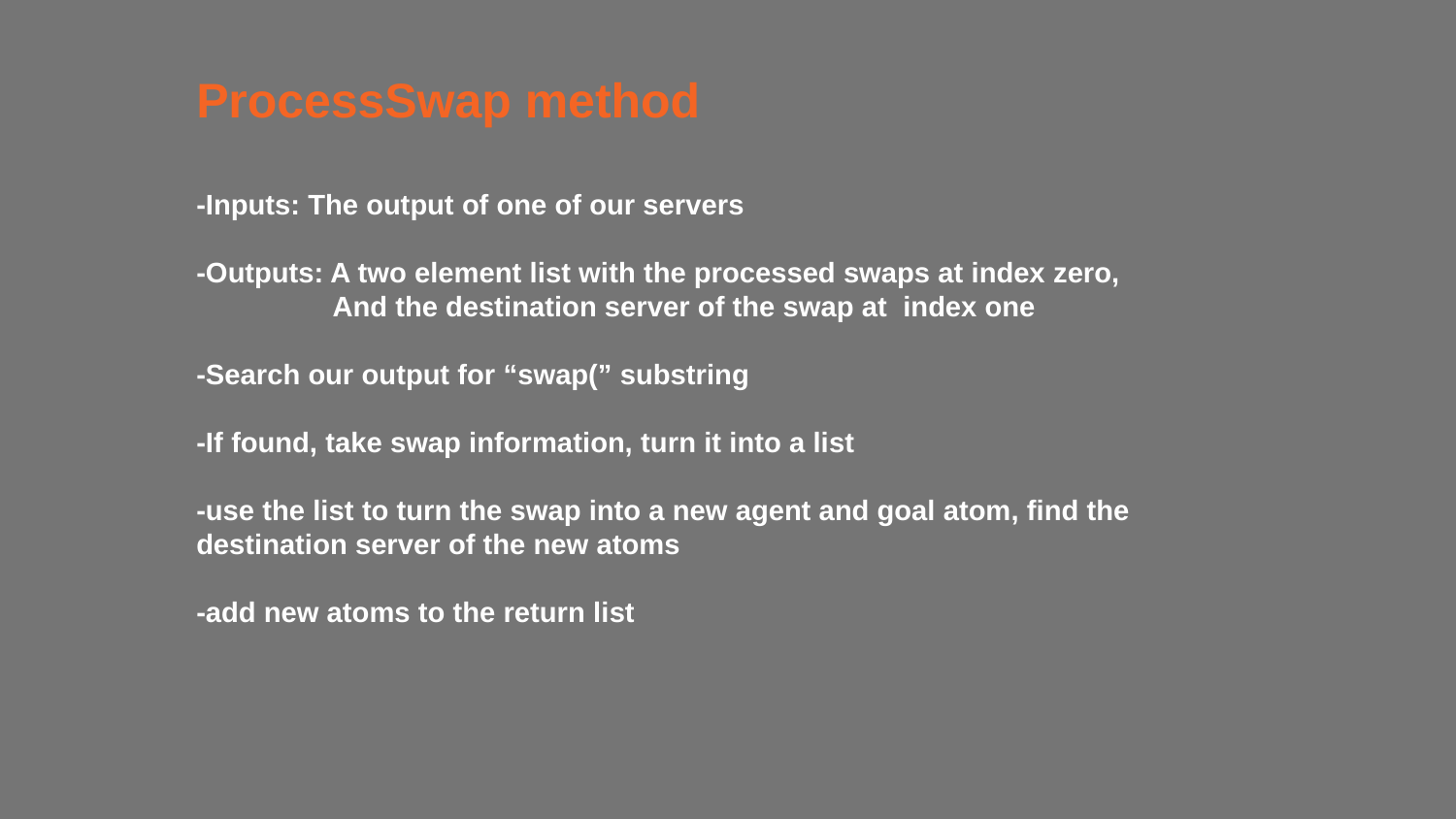

ProcessSwap method
-Inputs: The output of one of our servers

-Outputs: A two element list with the processed swaps at index zero,
                 And the destination server of the swap at  index one

-Search our output for “swap(” substring

-If found, take swap information, turn it into a list

-use the list to turn the swap into a new agent and goal atom, find the destination server of the new atoms

-add new atoms to the return list